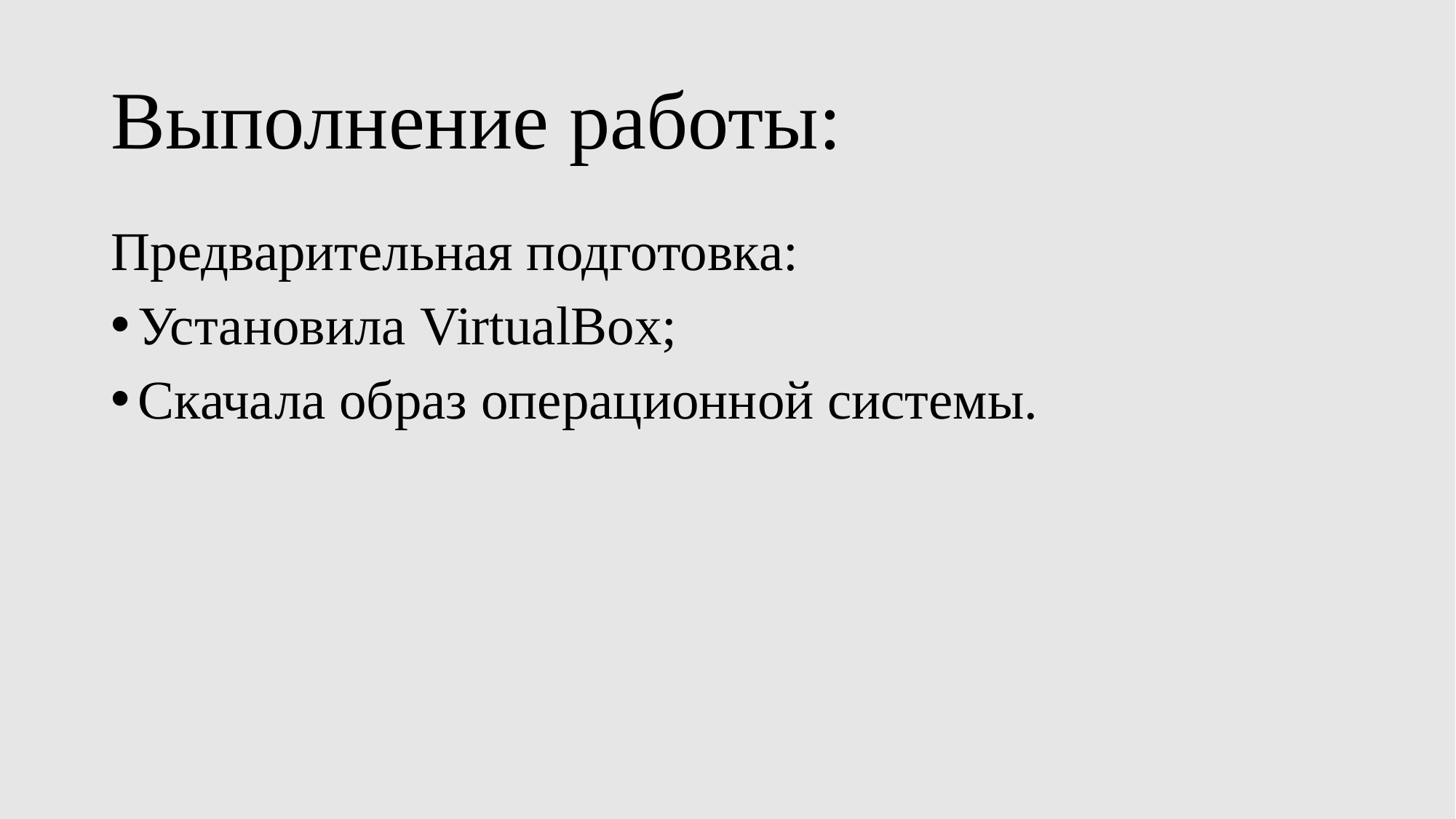

# Выполнение работы:
Предварительная подготовка:
Установила VirtualBox;
Скачала образ операционной системы.